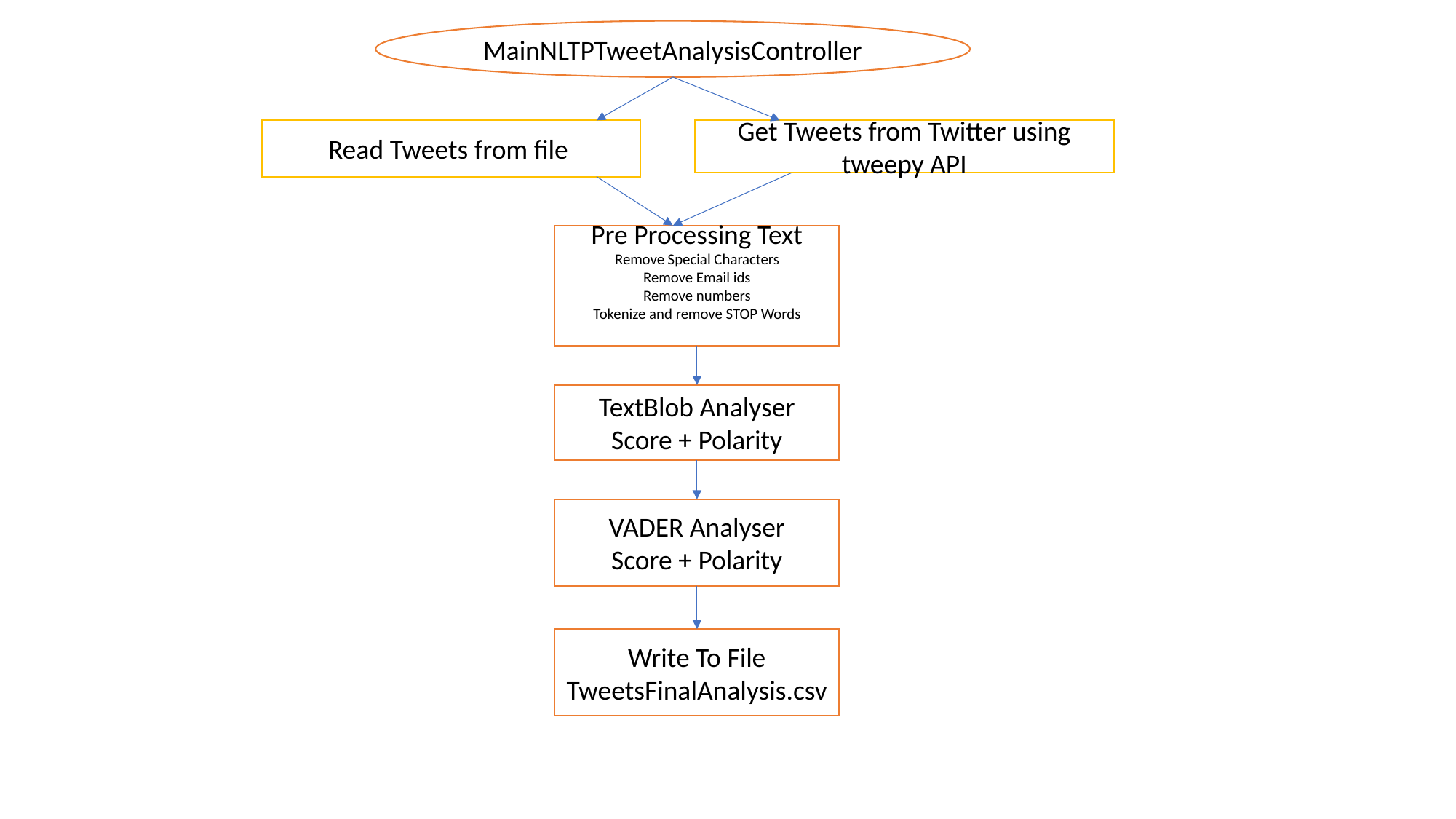

MainNLTPTweetAnalysisController
Read Tweets from file
Get Tweets from Twitter using tweepy API
Pre Processing Text
Remove Special Characters
Remove Email ids
Remove numbers
Tokenize and remove STOP Words

TextBlob Analyser
Score + Polarity
VADER Analyser
Score + Polarity
Write To File TweetsFinalAnalysis.csv